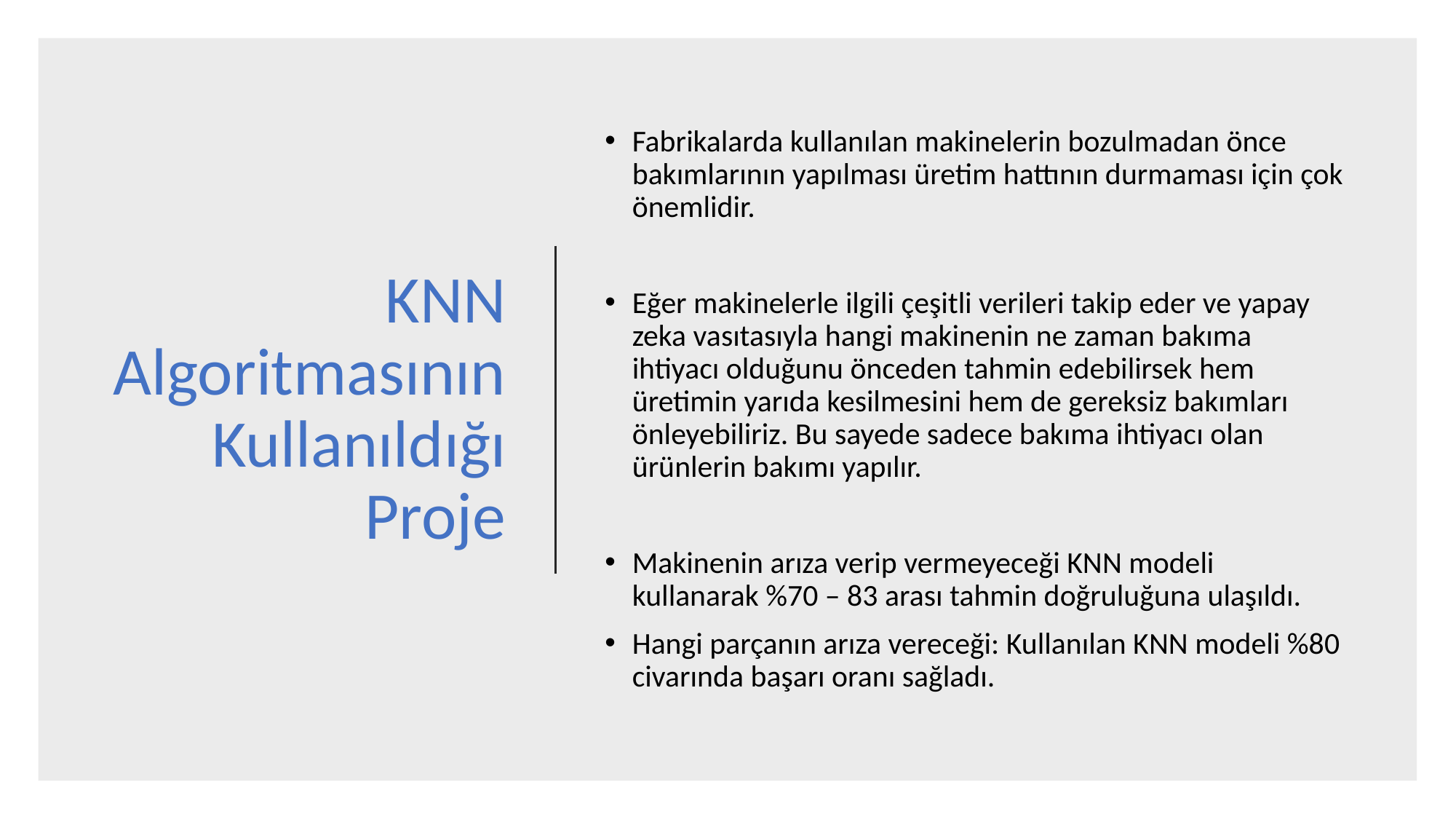

# KNN Algoritmasının Kullanıldığı Proje
Fabrikalarda kullanılan makinelerin bozulmadan önce bakımlarının yapılması üretim hattının durmaması için çok önemlidir.

Eğer makinelerle ilgili çeşitli verileri takip eder ve yapay zeka vasıtasıyla hangi makinenin ne zaman bakıma ihtiyacı olduğunu önceden tahmin edebilirsek hem üretimin yarıda kesilmesini hem de gereksiz bakımları önleyebiliriz. Bu sayede sadece bakıma ihtiyacı olan ürünlerin bakımı yapılır.

Makinenin arıza verip vermeyeceği KNN modeli kullanarak %70 – 83 arası tahmin doğruluğuna ulaşıldı.
Hangi parçanın arıza vereceği: Kullanılan KNN modeli %80 civarında başarı oranı sağladı.